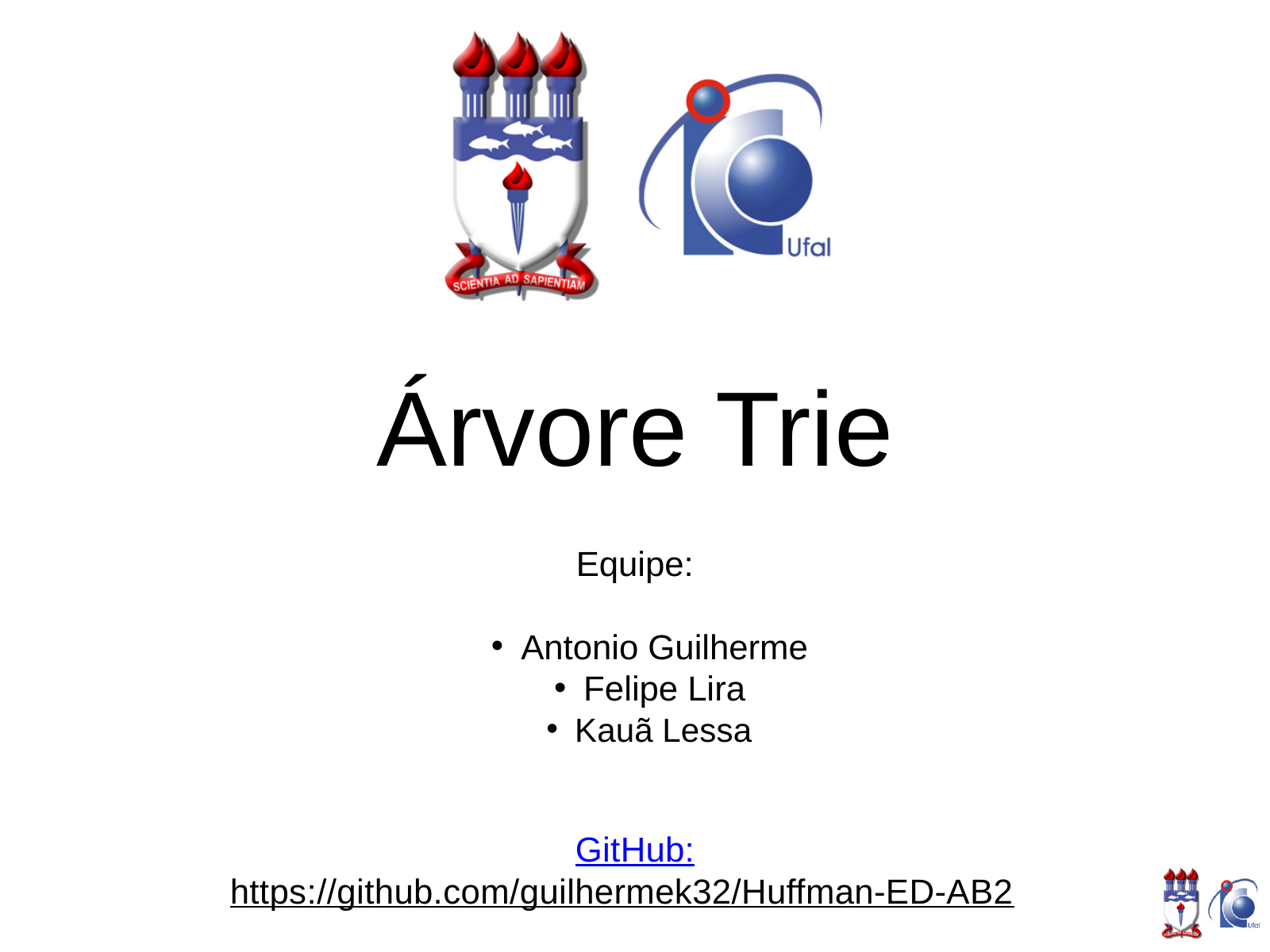

Árvore Trie
Equipe:

Antonio Guilherme
Felipe Lira
Kauã Lessa
GitHub:
https://github.com/guilhermek32/Huffman-ED-AB2